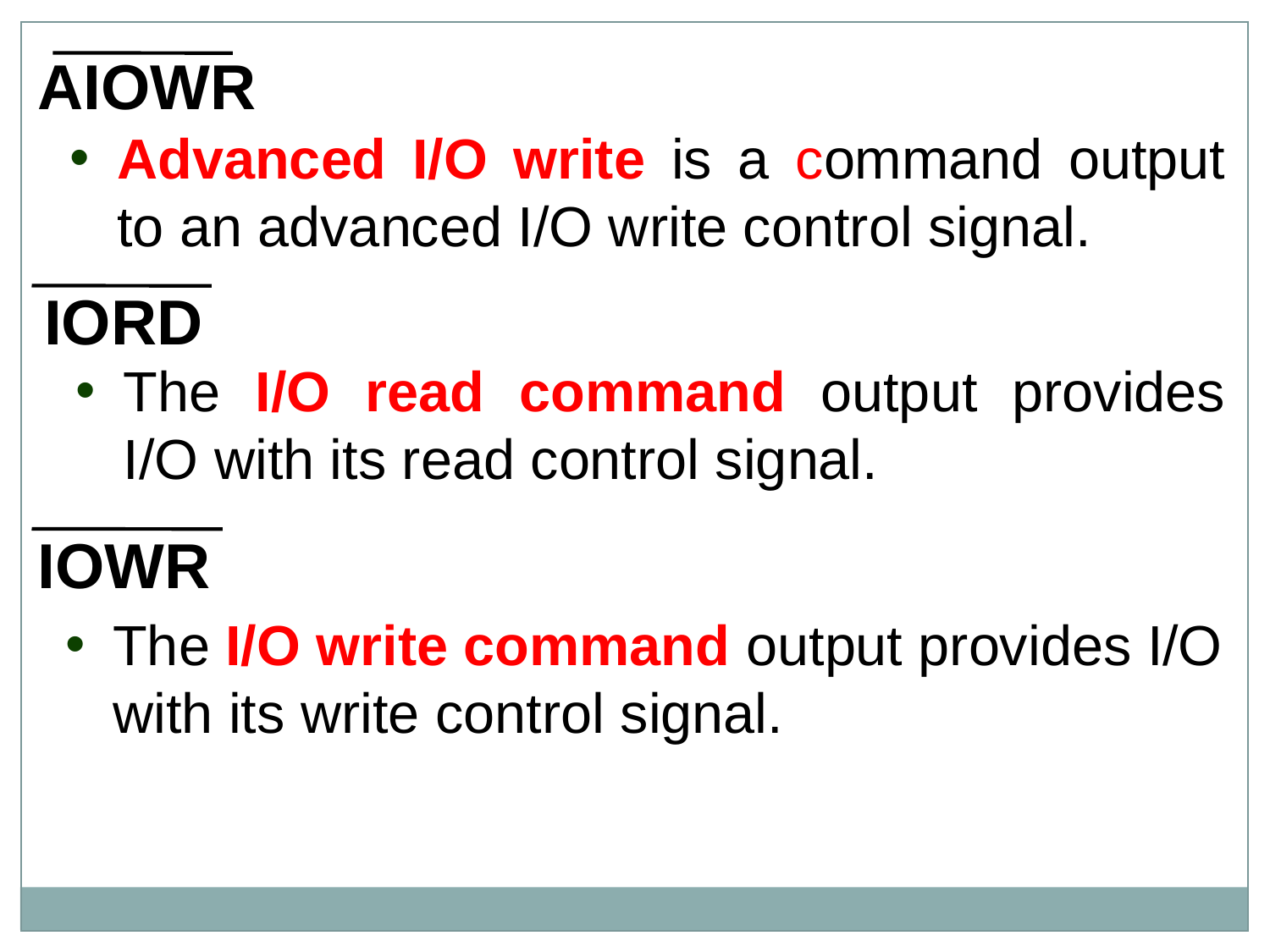

AIOWR

Advanced I/O write is a command output to an advanced I/O write control signal.
IORD

The I/O read command output provides
I/O with its read control signal.
IOWR

The I/O write command output provides I/O with its write control signal.